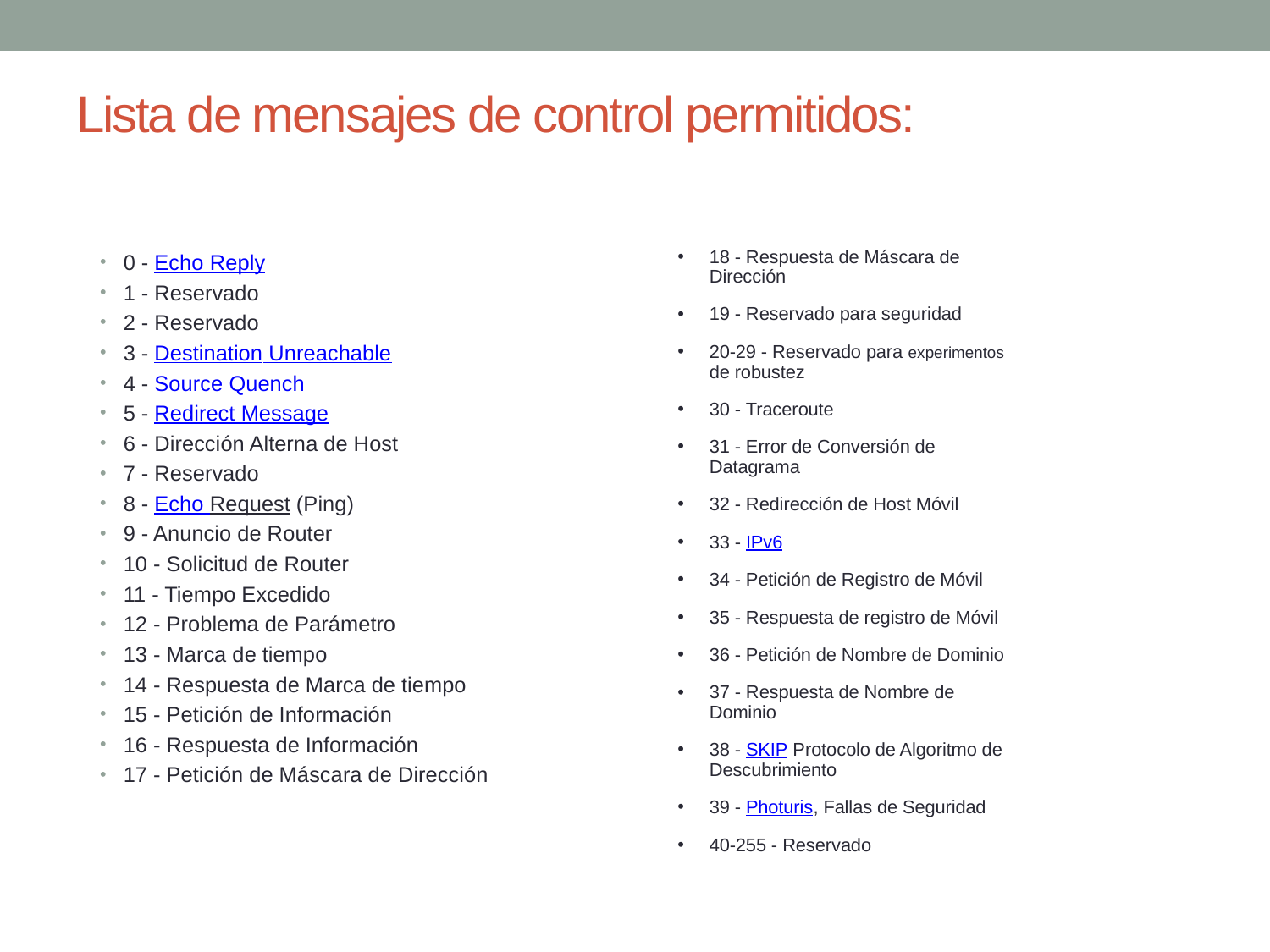

# Lista de mensajes de control permitidos:
0 - Echo Reply
1 - Reservado
2 - Reservado
3 - Destination Unreachable
4 - Source Quench
5 - Redirect Message
6 - Dirección Alterna de Host
7 - Reservado
8 - Echo Request (Ping)
9 - Anuncio de Router
10 - Solicitud de Router
11 - Tiempo Excedido
12 - Problema de Parámetro
13 - Marca de tiempo
14 - Respuesta de Marca de tiempo
15 - Petición de Información
16 - Respuesta de Información
17 - Petición de Máscara de Dirección

18 - Respuesta de Máscara de Dirección
19 - Reservado para seguridad
20-29 - Reservado para experimentos de robustez
30 - Traceroute
31 - Error de Conversión de Datagrama
32 - Redirección de Host Móvil
33 - IPv6
34 - Petición de Registro de Móvil
35 - Respuesta de registro de Móvil
36 - Petición de Nombre de Dominio
37 - Respuesta de Nombre de Dominio
38 - SKIP Protocolo de Algoritmo de Descubrimiento
39 - Photuris, Fallas de Seguridad
40-255 - Reservado